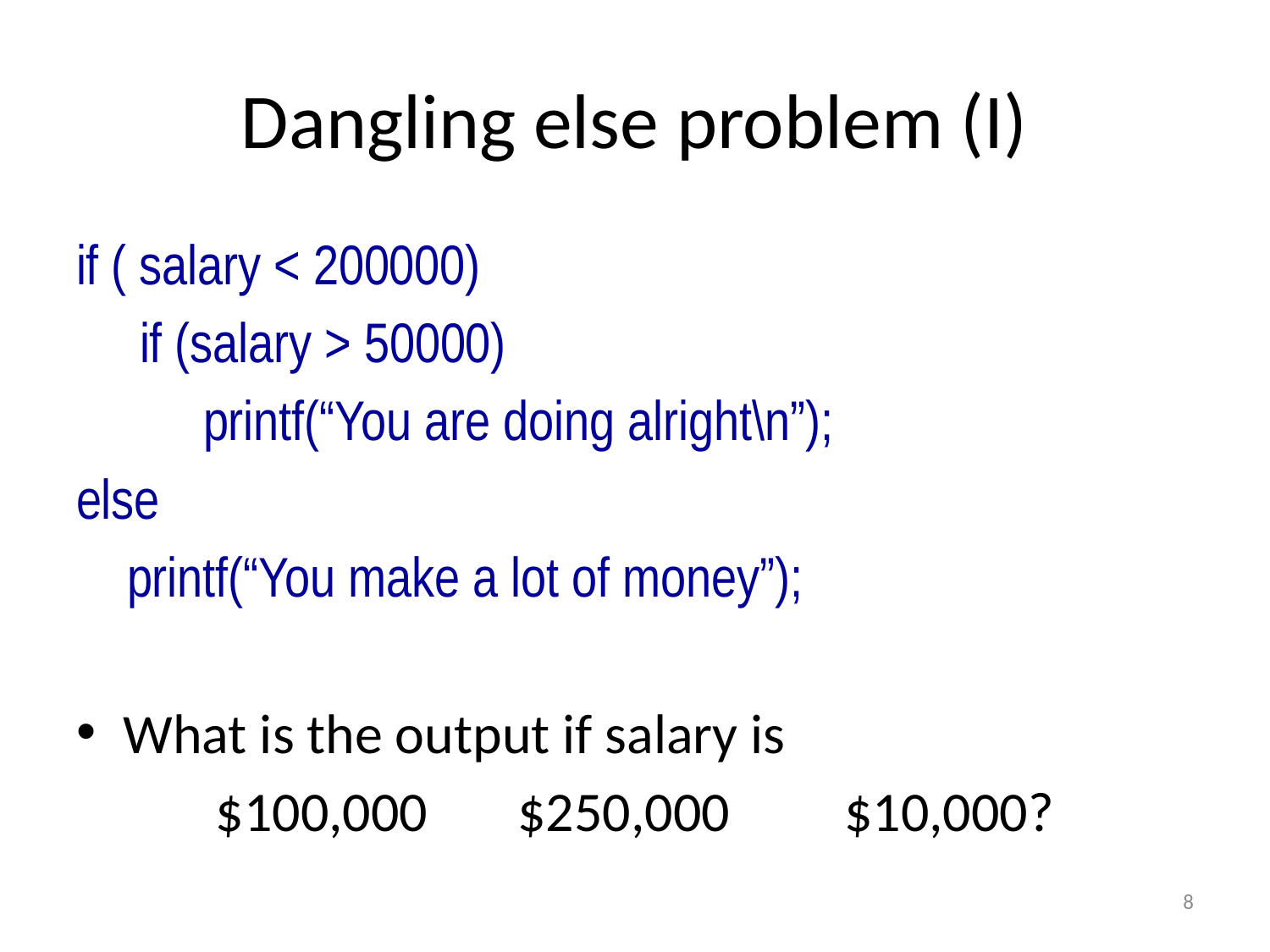

# Dangling else problem (I)
if ( salary < 200000)
     if (salary > 50000)
          printf(“You are doing alright\n”);
else
    printf(“You make a lot of money”);

What is the output if salary is
$100,000	    $250,000	$10,000?

8